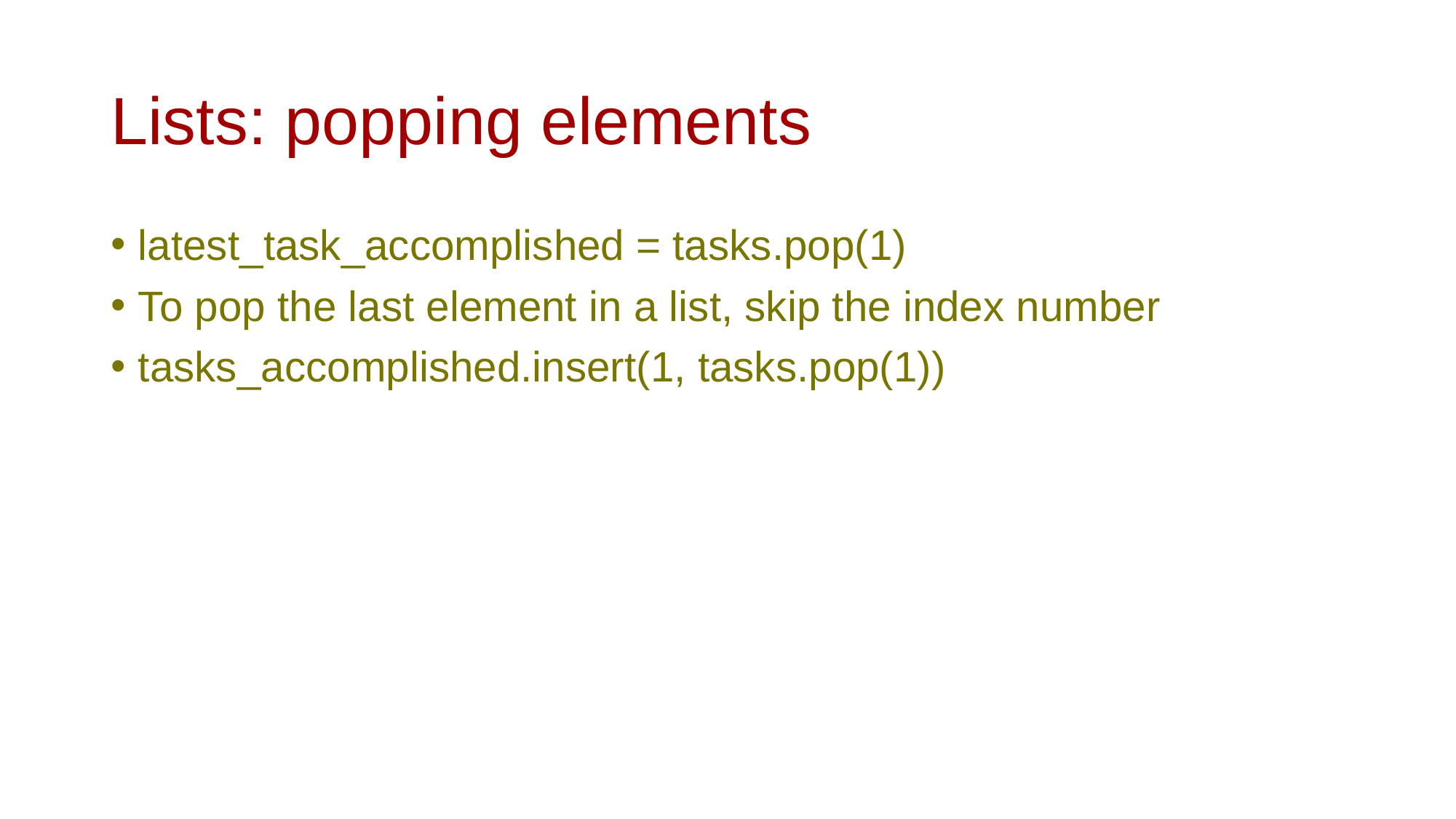

# Lists: popping elements
latest_task_accomplished = tasks.pop(1)
To pop the last element in a list, skip the index number
tasks_accomplished.insert(1, tasks.pop(1))